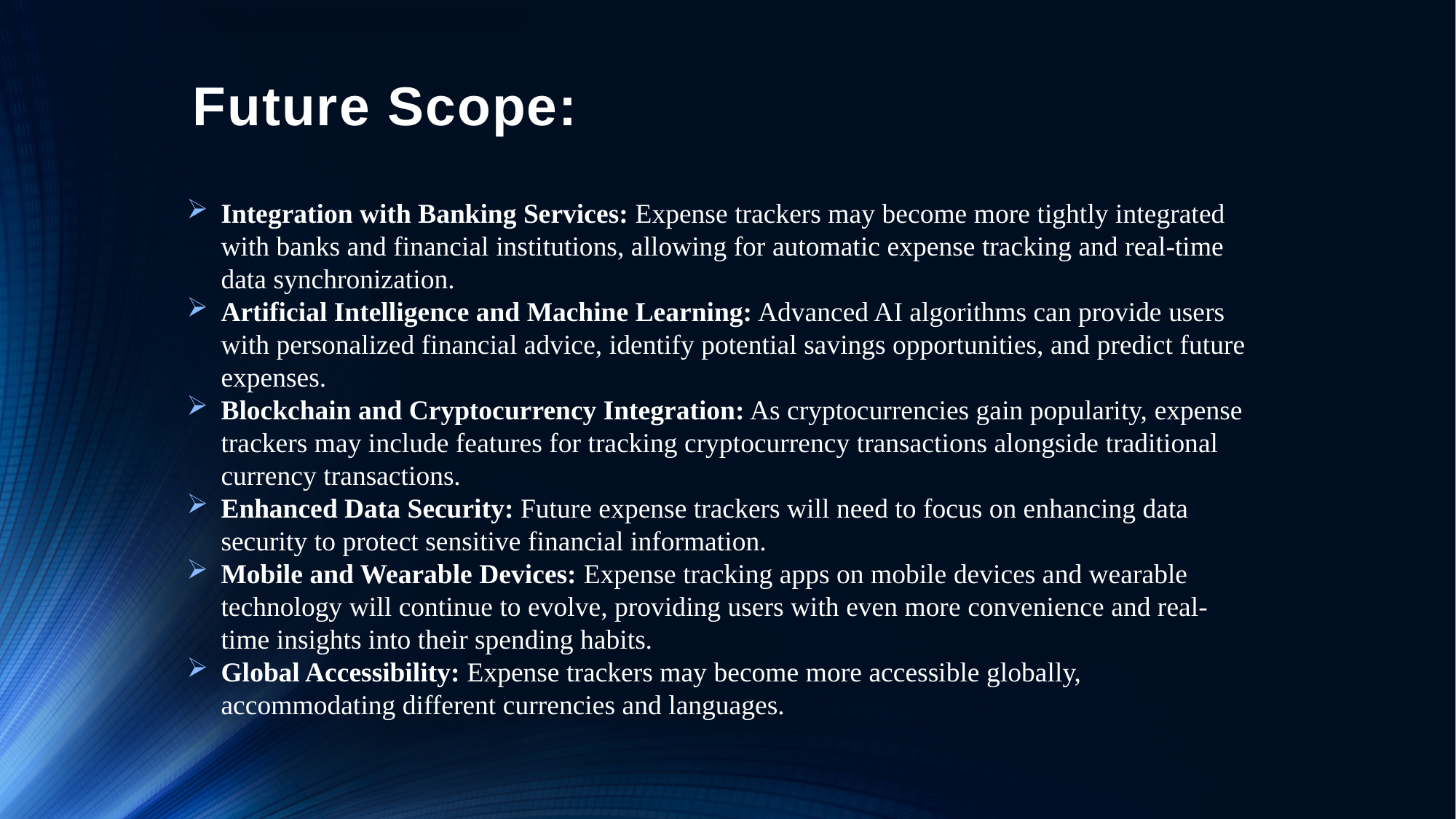

# Future Scope:
Integration with Banking Services: Expense trackers may become more tightly integrated with banks and financial institutions, allowing for automatic expense tracking and real-time data synchronization.
Artificial Intelligence and Machine Learning: Advanced AI algorithms can provide users with personalized financial advice, identify potential savings opportunities, and predict future expenses.
Blockchain and Cryptocurrency Integration: As cryptocurrencies gain popularity, expense trackers may include features for tracking cryptocurrency transactions alongside traditional currency transactions.
Enhanced Data Security: Future expense trackers will need to focus on enhancing data security to protect sensitive financial information.
Mobile and Wearable Devices: Expense tracking apps on mobile devices and wearable technology will continue to evolve, providing users with even more convenience and real-time insights into their spending habits.
Global Accessibility: Expense trackers may become more accessible globally, accommodating different currencies and languages.